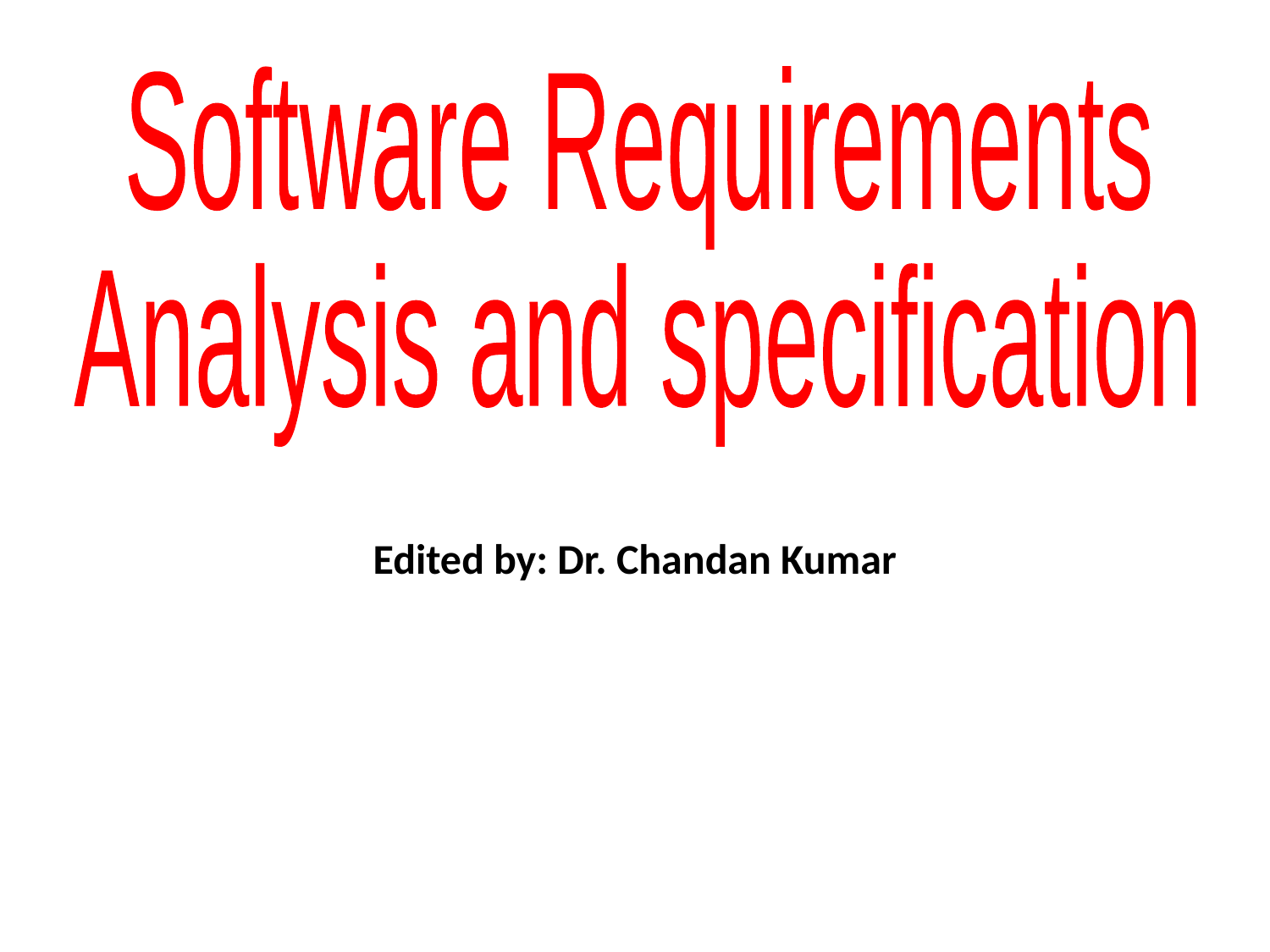

Software Requirements
Analysis and specification
Edited by: Dr. Chandan Kumar